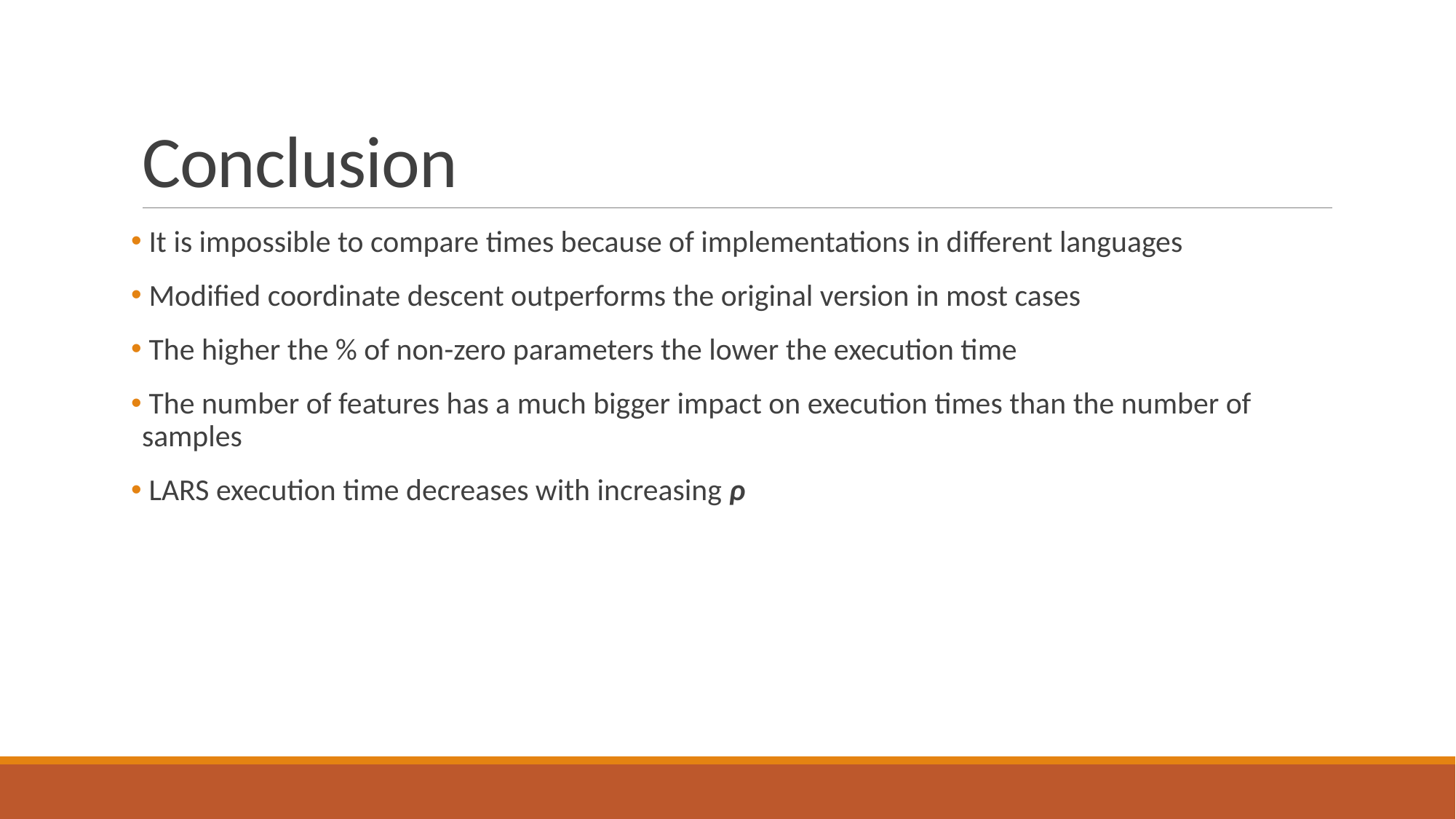

# Conclusion
 It is impossible to compare times because of implementations in different languages
 Modified coordinate descent outperforms the original version in most cases
 The higher the % of non-zero parameters the lower the execution time
 The number of features has a much bigger impact on execution times than the number of samples
 LARS execution time decreases with increasing ρ